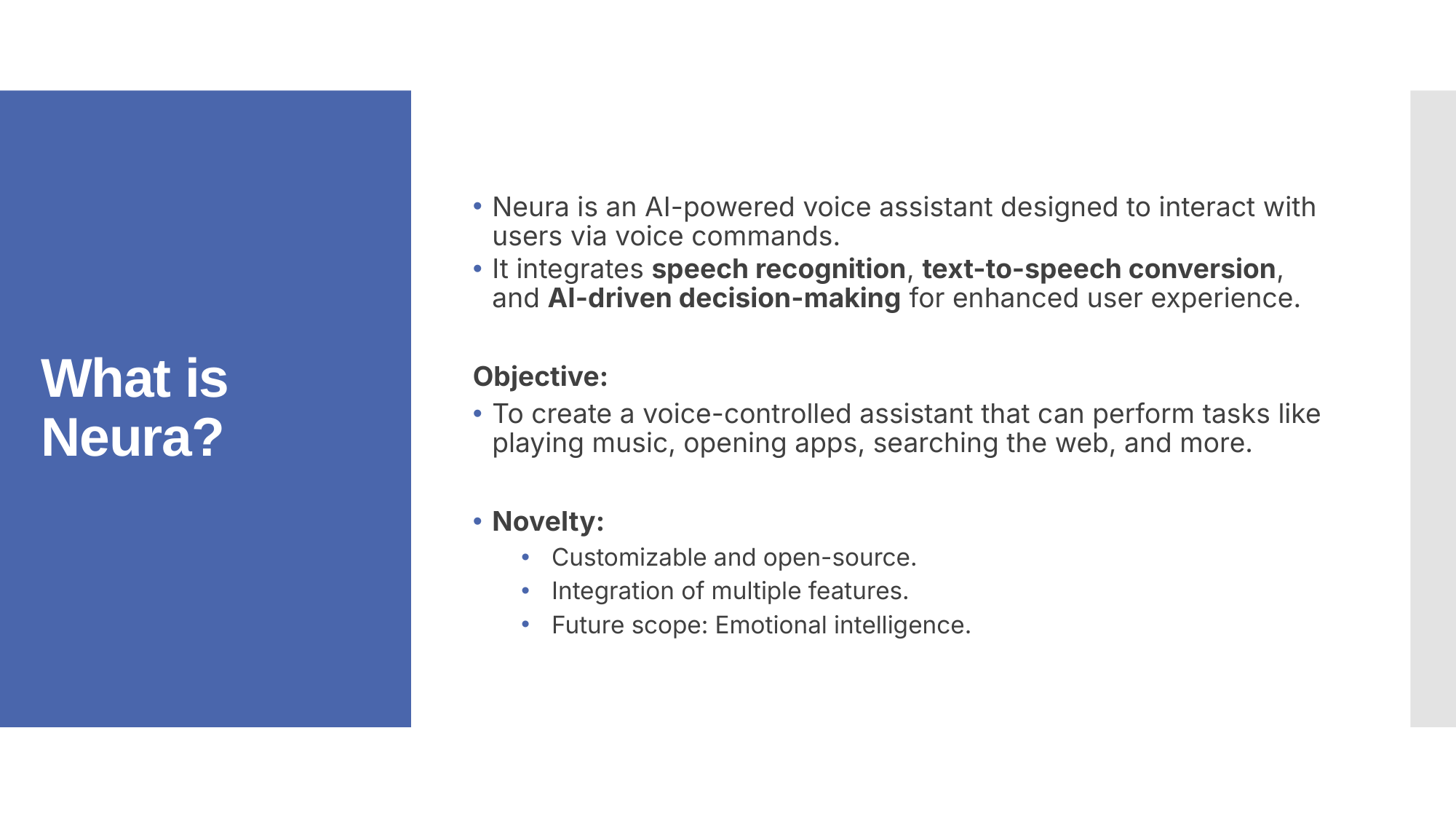

# What is Neura?

Neura is an AI-powered voice assistant designed to interact with users via voice commands.
It integrates speech recognition, text-to-speech conversion, and AI-driven decision-making for enhanced user experience.

Objective:
To create a voice-controlled assistant that can perform tasks like playing music, opening apps, searching the web, and more.

Novelty:
Customizable and open-source.
Integration of multiple features.
Future scope: Emotional intelligence.